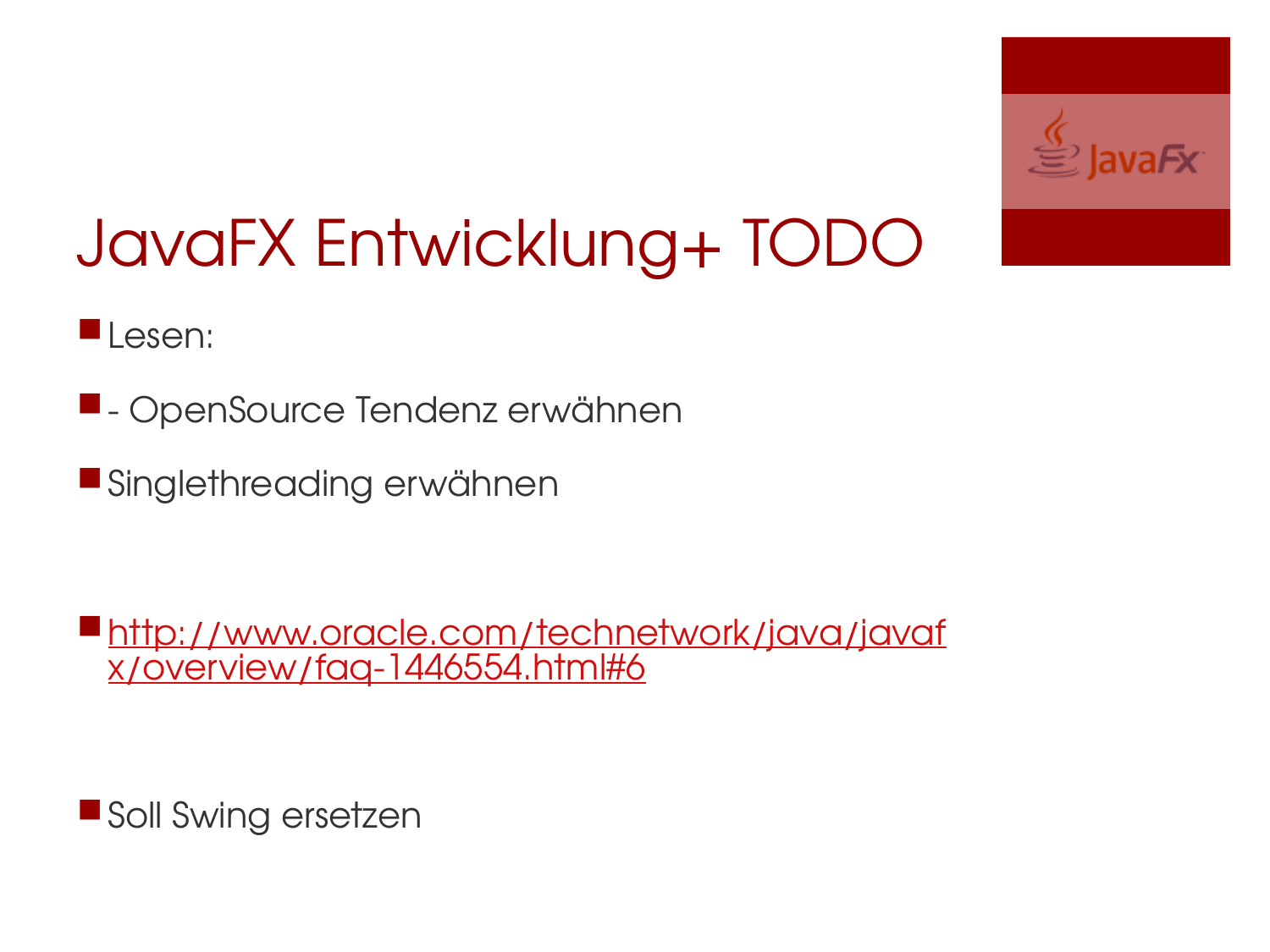

# JavaFX Entwicklung+ TODO
Lesen:
- OpenSource Tendenz erwähnen
Singlethreading erwähnen

http://www.oracle.com/technetwork/java/javafx/overview/faq-1446554.html#6

Soll Swing ersetzen